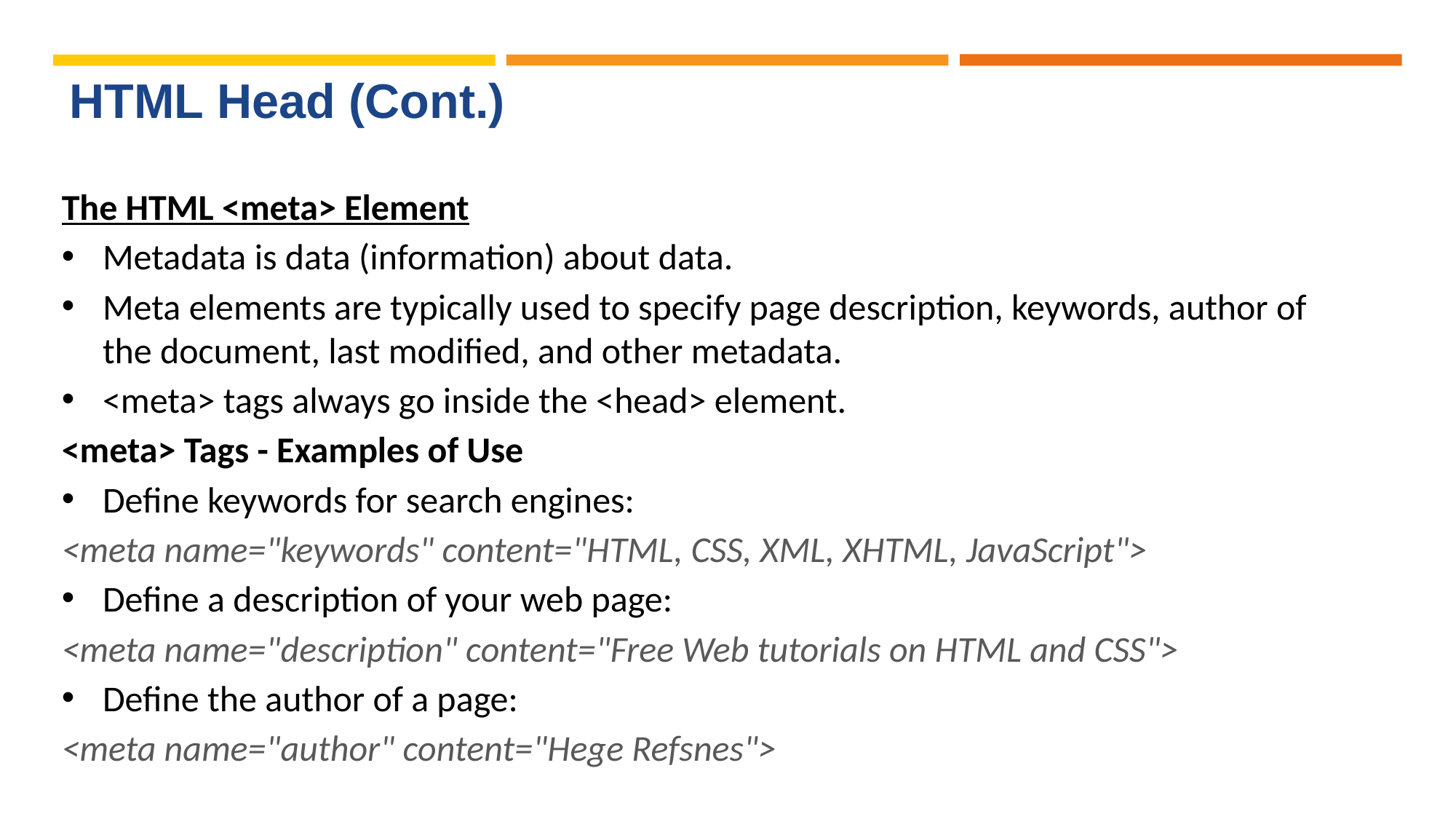

# HTML Head (Cont.)
The HTML <meta> Element
Metadata is data (information) about data.
Meta elements are typically used to specify page description, keywords, author of the document, last modified, and other metadata.
<meta> tags always go inside the <head> element.
<meta> Tags - Examples of Use
Define keywords for search engines:
<meta name="keywords" content="HTML, CSS, XML, XHTML, JavaScript">
Define a description of your web page:
<meta name="description" content="Free Web tutorials on HTML and CSS">
Define the author of a page:
<meta name="author" content="Hege Refsnes">